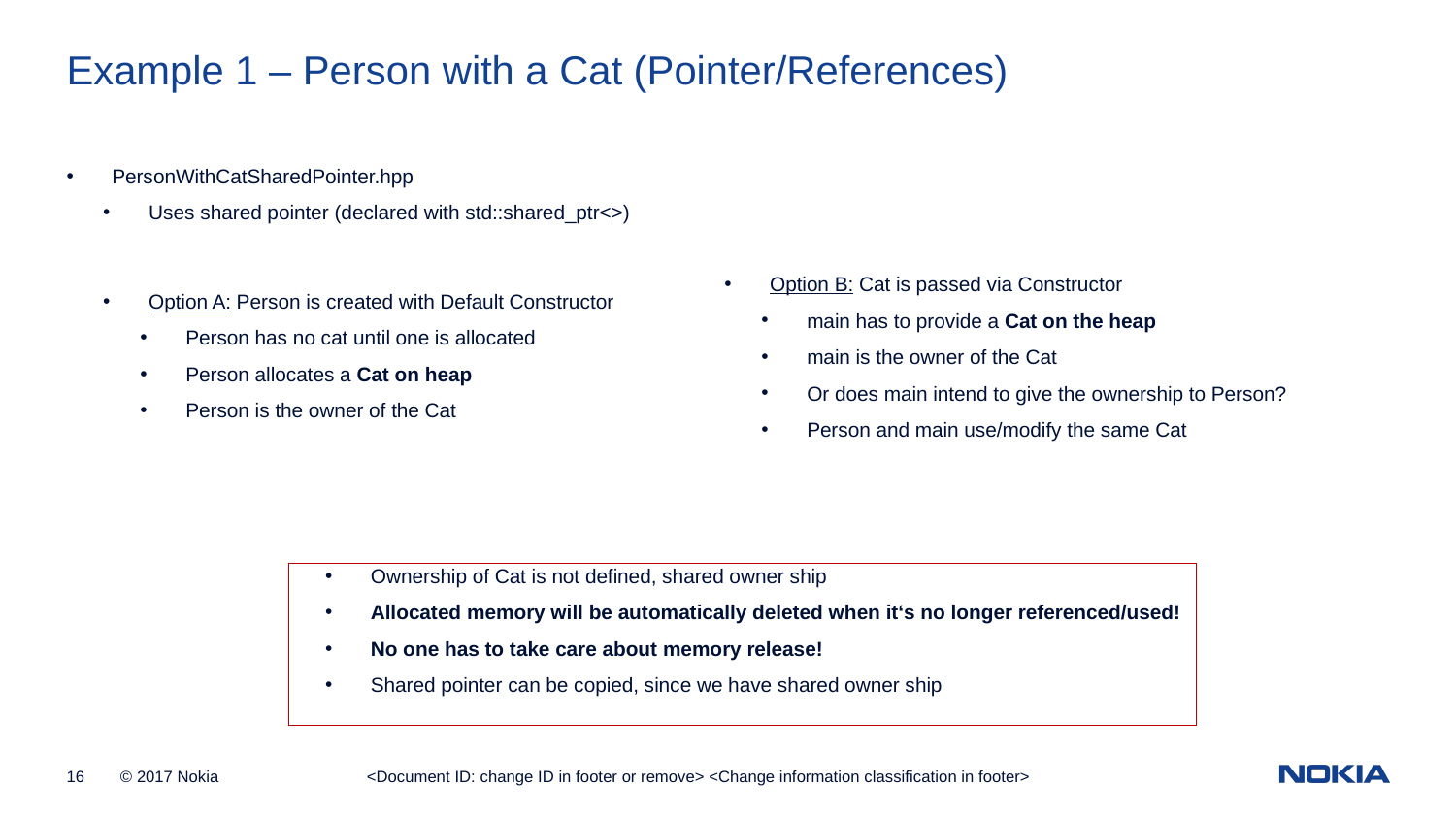

Example 1 – Person with a Cat (Pointer/References)

PersonWithCatSharedPointer.hpp
Uses shared pointer (declared with std::shared_ptr<>)

Option A: Person is created with Default Constructor
Person has no cat until one is allocated
Person allocates a Cat on heap
Person is the owner of the Cat

Option B: Cat is passed via Constructor
main has to provide a Cat on the heap
main is the owner of the Cat
Or does main intend to give the ownership to Person?
Person and main use/modify the same Cat

Ownership of Cat is not defined, shared owner ship
Allocated memory will be automatically deleted when it‘s no longer referenced/used!
No one has to take care about memory release!
Shared pointer can be copied, since we have shared owner ship
<Document ID: change ID in footer or remove> <Change information classification in footer>